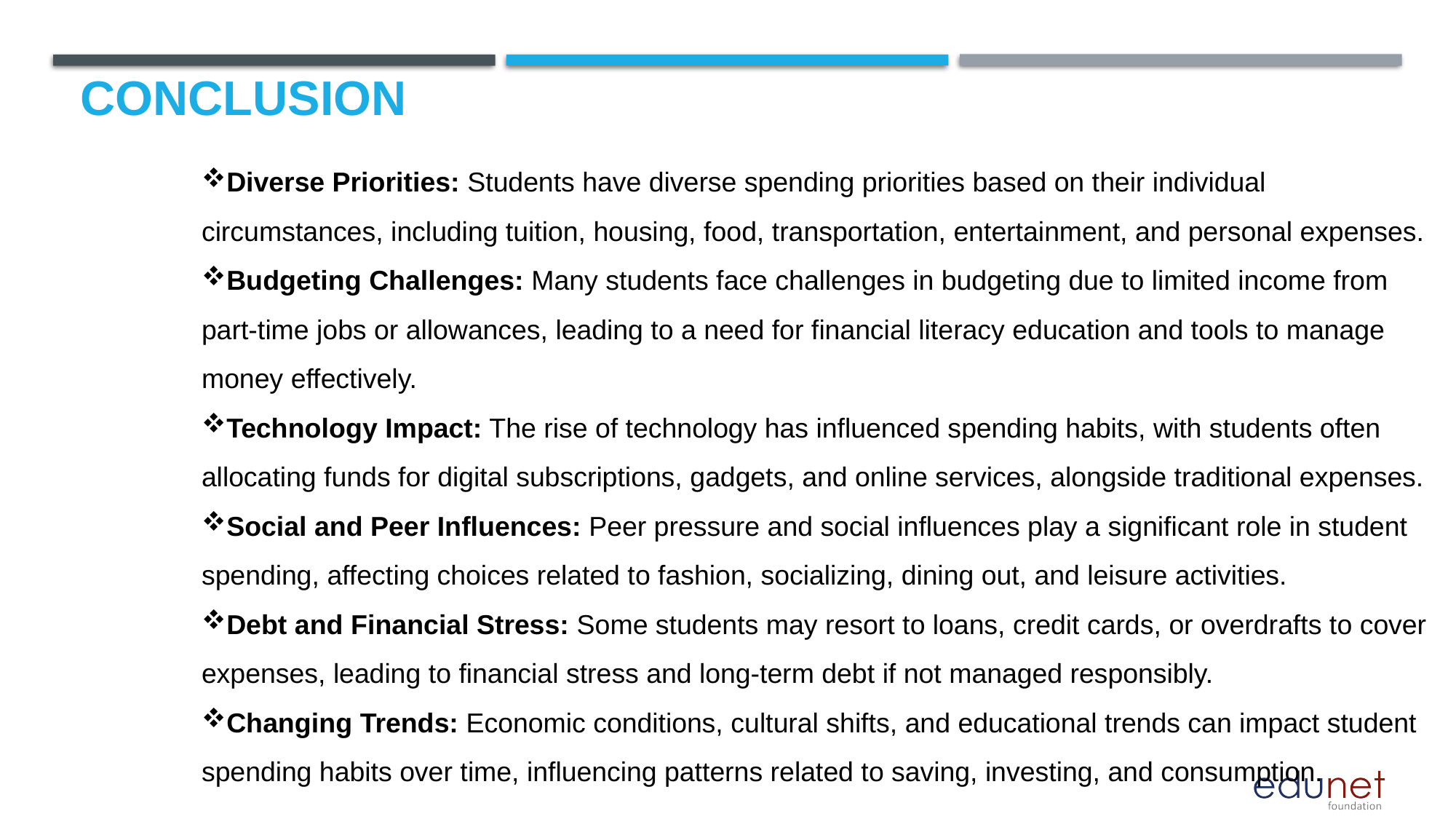

# Conclusion
Diverse Priorities: Students have diverse spending priorities based on their individual circumstances, including tuition, housing, food, transportation, entertainment, and personal expenses.
Budgeting Challenges: Many students face challenges in budgeting due to limited income from part-time jobs or allowances, leading to a need for financial literacy education and tools to manage money effectively.
Technology Impact: The rise of technology has influenced spending habits, with students often allocating funds for digital subscriptions, gadgets, and online services, alongside traditional expenses.
Social and Peer Influences: Peer pressure and social influences play a significant role in student spending, affecting choices related to fashion, socializing, dining out, and leisure activities.
Debt and Financial Stress: Some students may resort to loans, credit cards, or overdrafts to cover expenses, leading to financial stress and long-term debt if not managed responsibly.
Changing Trends: Economic conditions, cultural shifts, and educational trends can impact student spending habits over time, influencing patterns related to saving, investing, and consumption.